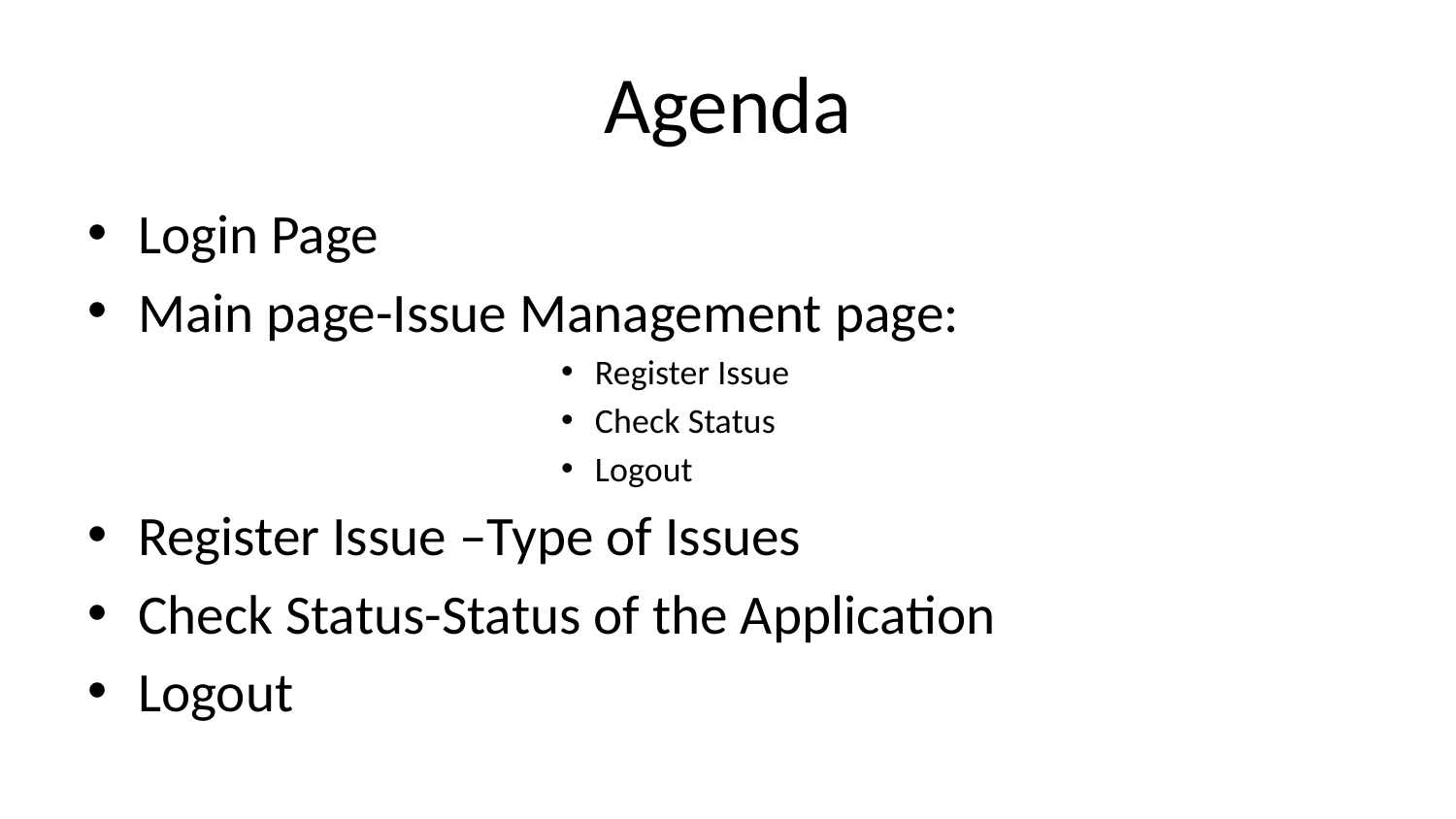

# Agenda
Login Page
Main page-Issue Management page:
Register Issue
Check Status
Logout
Register Issue –Type of Issues
Check Status-Status of the Application
Logout